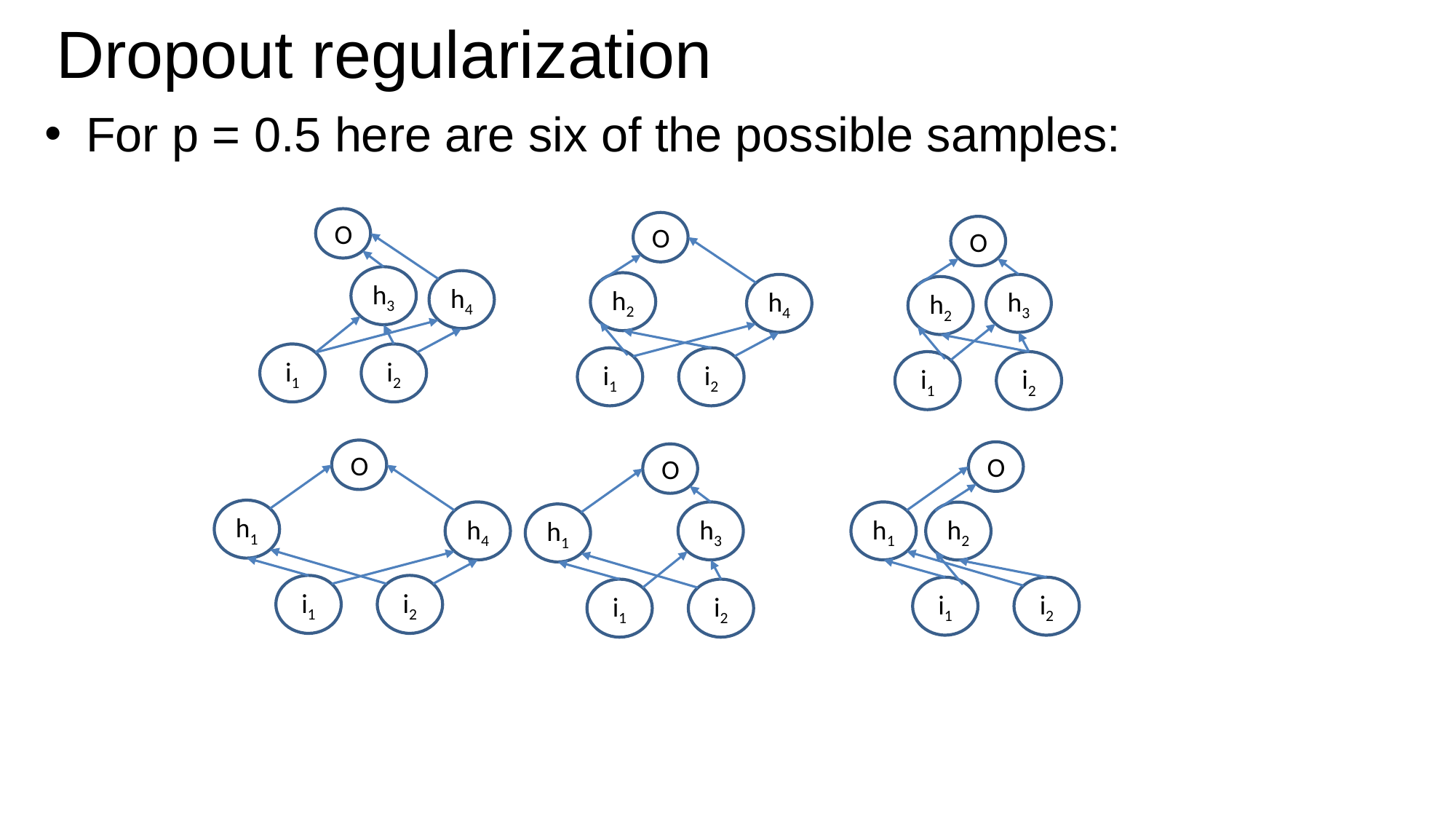

# Dropout regularization
For p = 0.5 here are six of the possible samples:

O
O
O
h3
h4
h2
h4
h3
h2
i1
i2
i1
i2
i1
i2
O
O
O
h1
h4
h3
h1
h2
h1
i1
i2
i1
i2
i1
i2